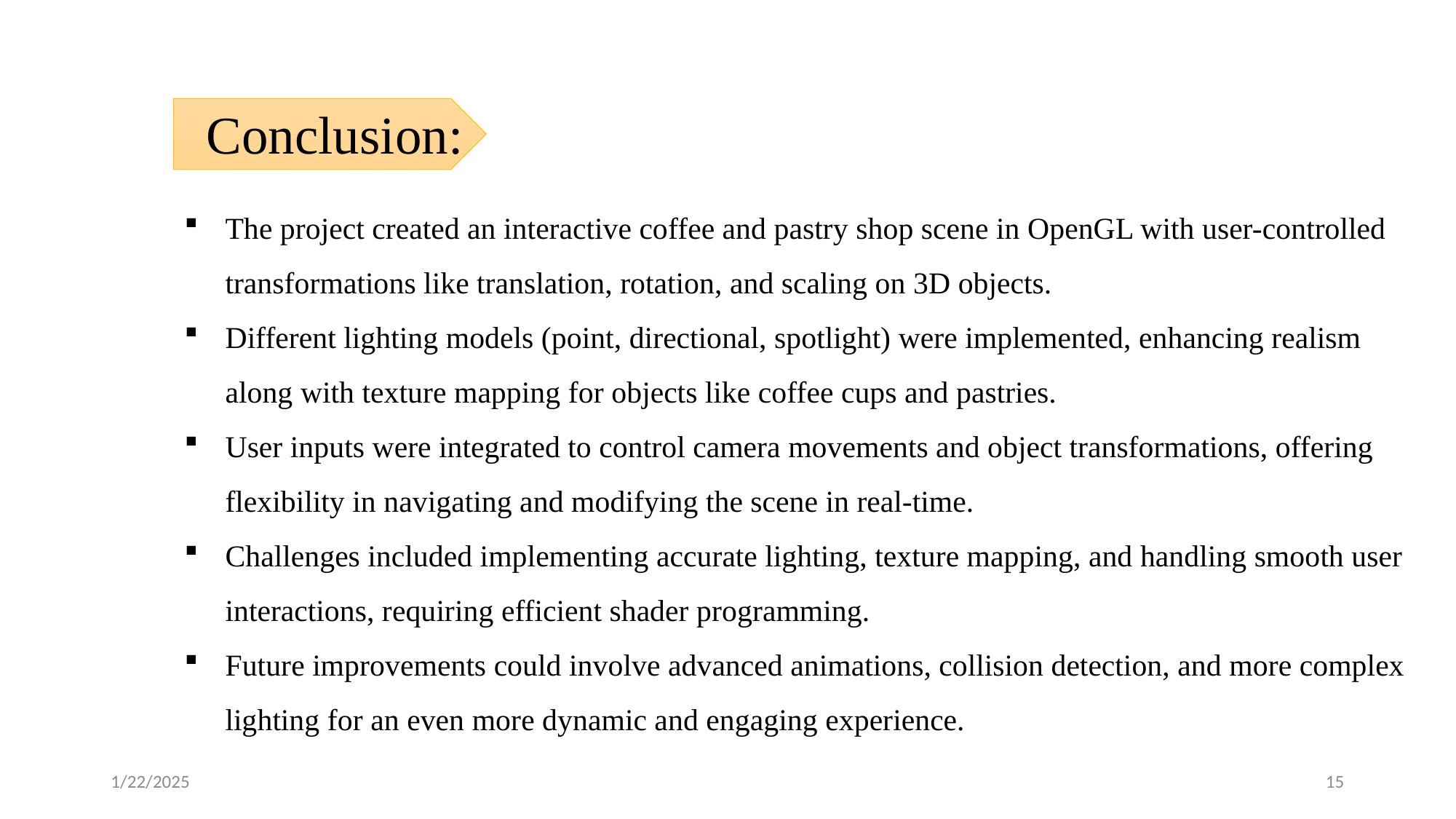

# Conclusion:
The project created an interactive coffee and pastry shop scene in OpenGL with user-controlled transformations like translation, rotation, and scaling on 3D objects.
Different lighting models (point, directional, spotlight) were implemented, enhancing realism along with texture mapping for objects like coffee cups and pastries.
User inputs were integrated to control camera movements and object transformations, offering flexibility in navigating and modifying the scene in real-time.
Challenges included implementing accurate lighting, texture mapping, and handling smooth user interactions, requiring efficient shader programming.
Future improvements could involve advanced animations, collision detection, and more complex lighting for an even more dynamic and engaging experience.
1/22/2025
15